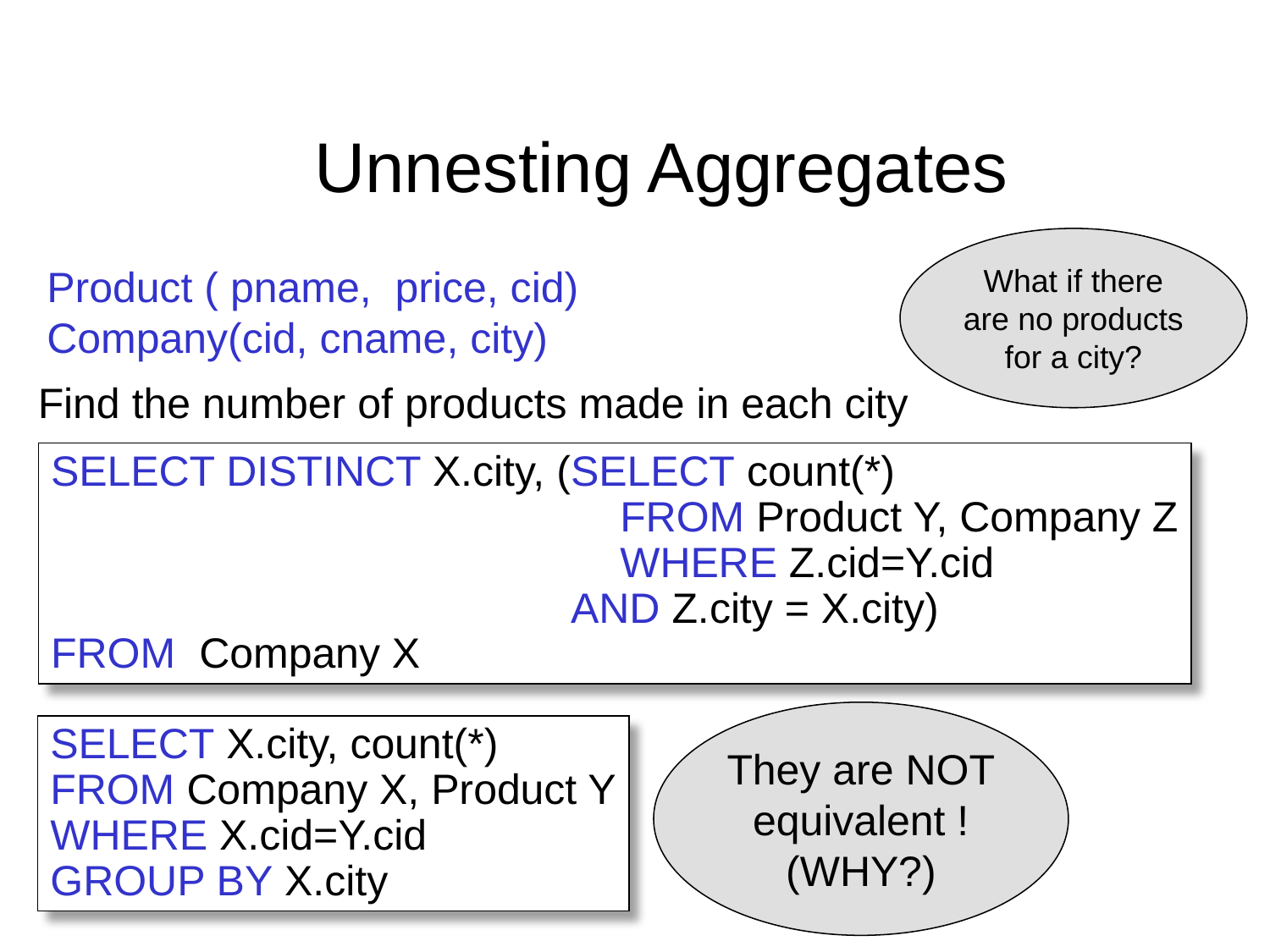

# Unnesting Aggregates
What if there
are no products
for a city?
Product ( pname,  price, cid)
Company(cid, cname, city)
Find the number of products made in each city
SELECT DISTINCT X.city, (SELECT count(*)
                                                FROM Product Y, Company Z
                                                WHERE Z.cid=Y.cid
				 AND Z.city = X.city)
FROM  Company X
They are NOT
equivalent !
(WHY?)
SELECT X.city, count(*)
FROM Company X, Product Y
WHERE X.cid=Y.cid
GROUP BY X.city